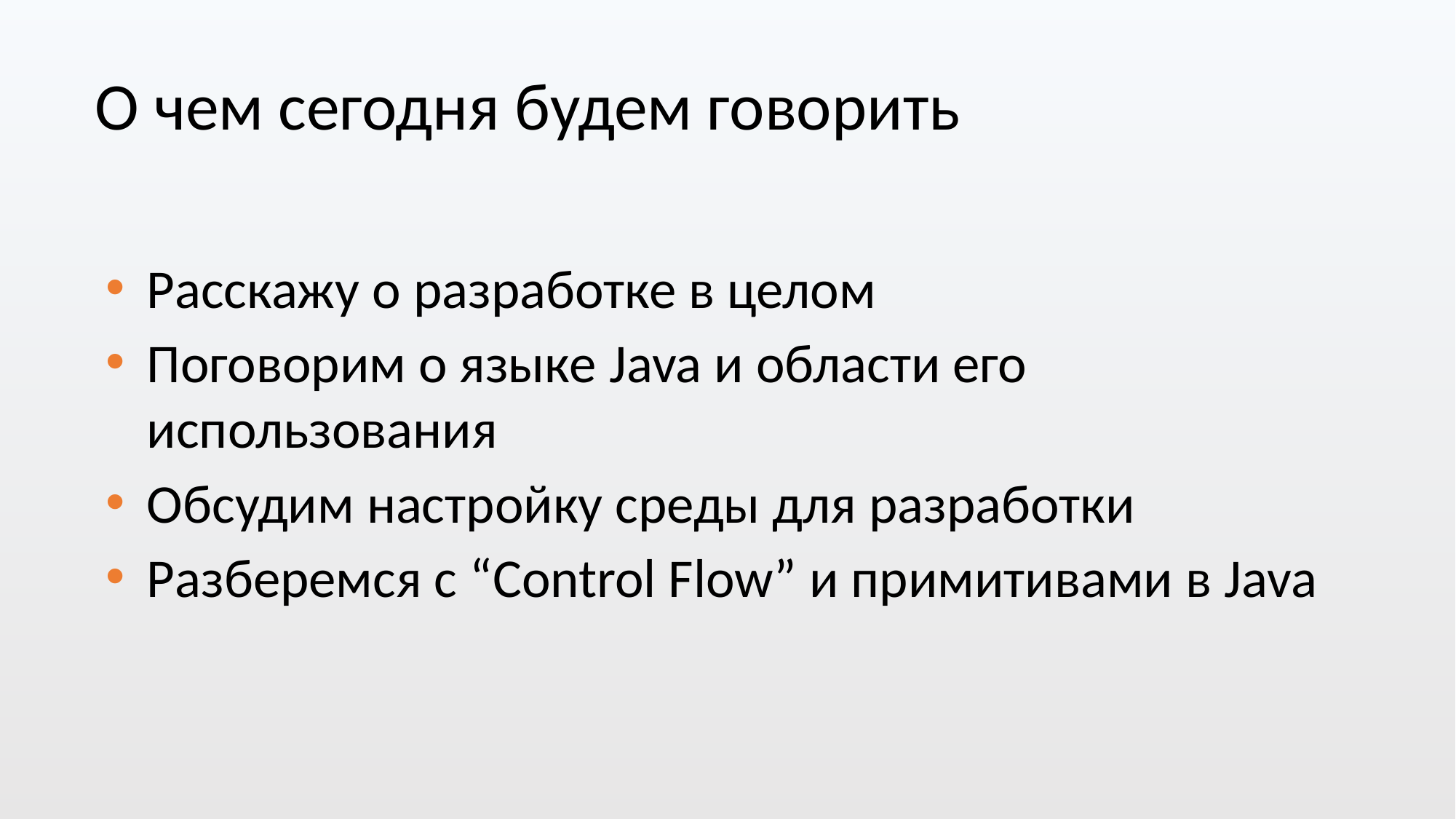

О чем сегодня будем говорить
Расскажу о разработке в целом
Поговорим о языке Java и области его использования
Обсудим настройку среды для разработки
Разберемся с “Control Flow” и примитивами в Java